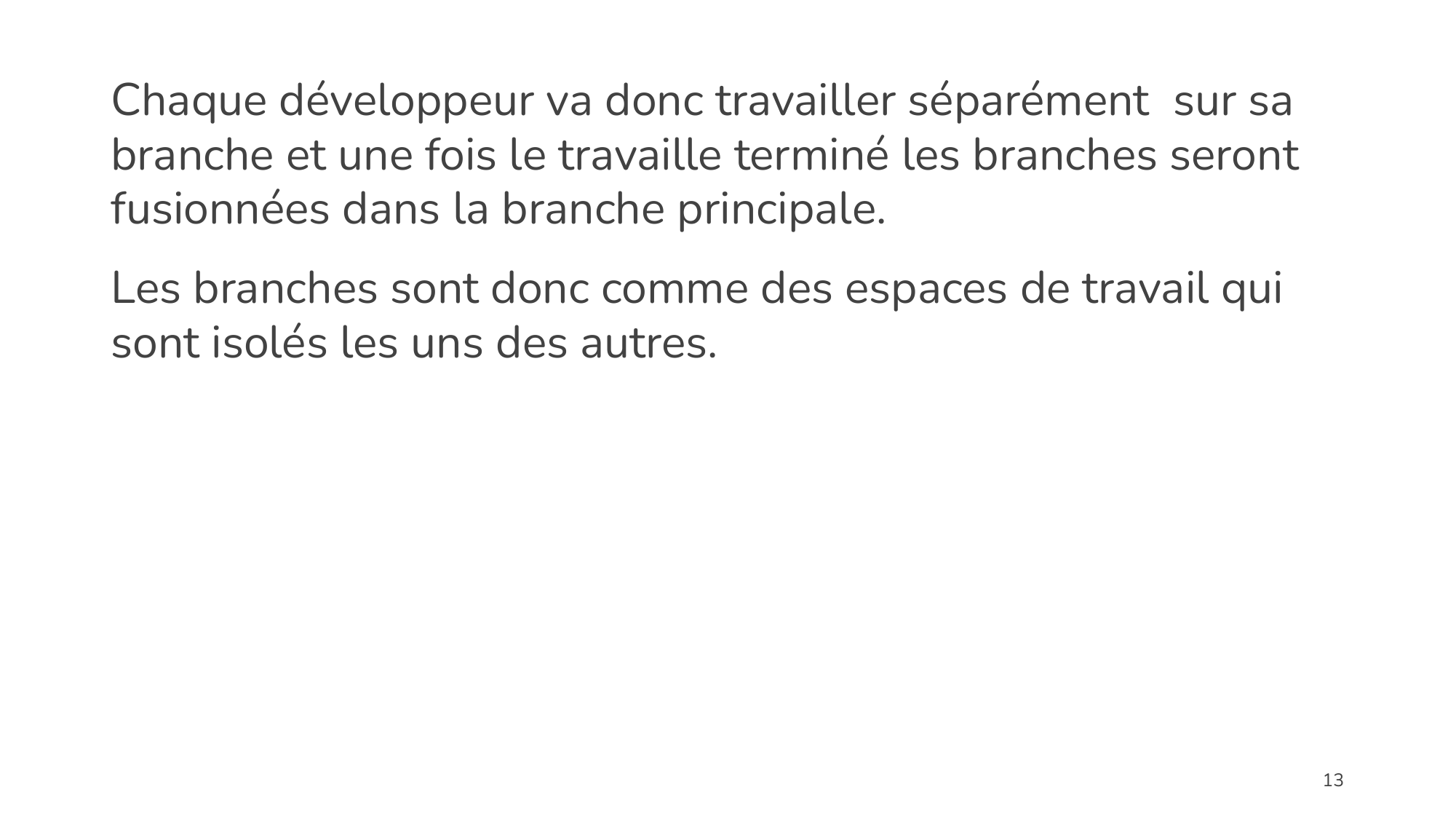

Chaque développeur va donc travailler séparément  sur sa branche et une fois le travaille terminé les branches seront fusionnées dans la branche principale.
Les branches sont donc comme des espaces de travail qui sont isolés les uns des autres.
13